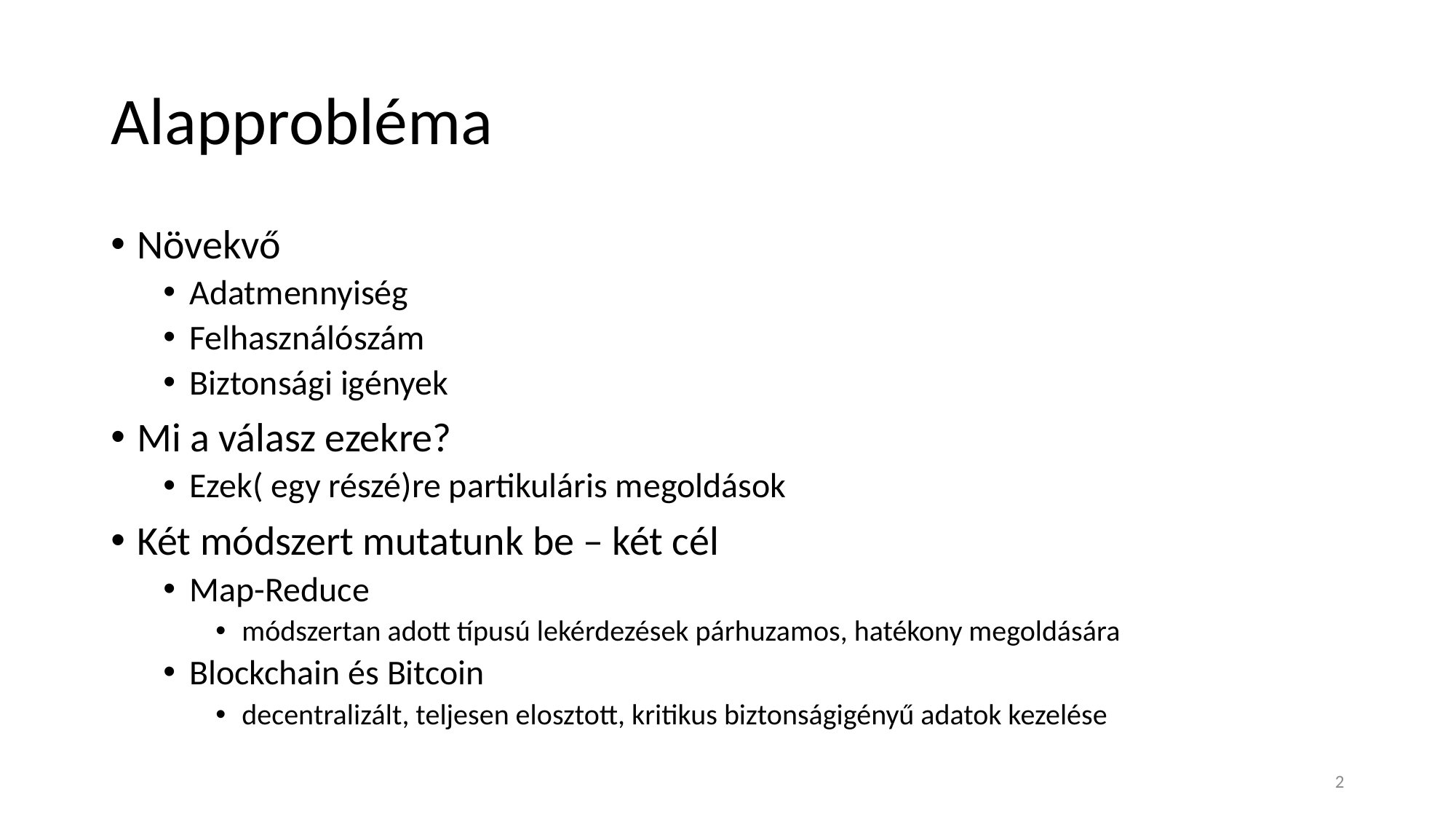

# Alapprobléma
Növekvő
Adatmennyiség
Felhasználószám
Biztonsági igények
Mi a válasz ezekre?
Ezek( egy részé)re partikuláris megoldások
Két módszert mutatunk be – két cél
Map-Reduce
módszertan adott típusú lekérdezések párhuzamos, hatékony megoldására
Blockchain és Bitcoin
decentralizált, teljesen elosztott, kritikus biztonságigényű adatok kezelése
2